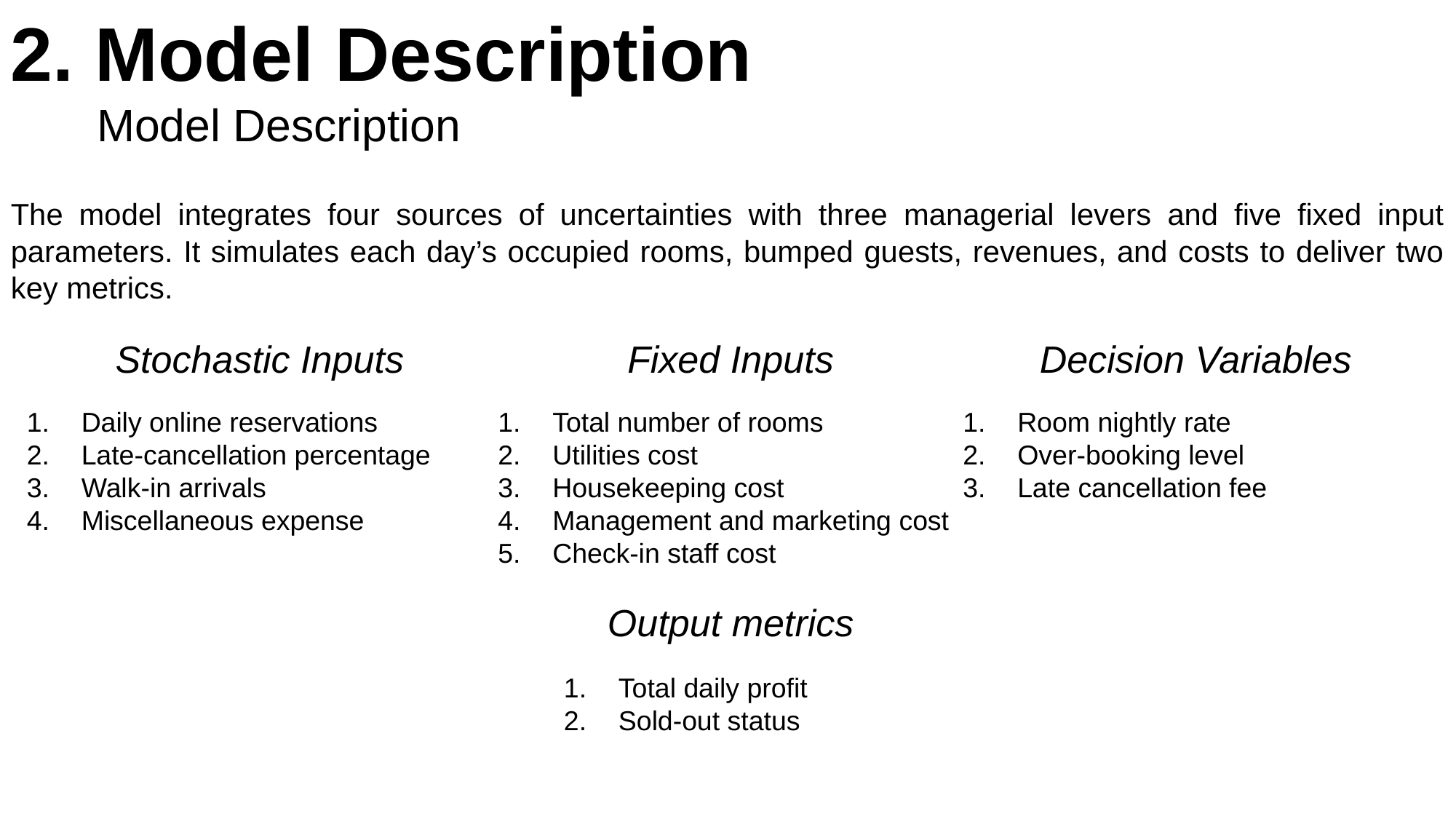

2. Model Description
Model Description
The model integrates four sources of uncertainties with three managerial levers and five fixed input parameters. It simulates each day’s occupied rooms, bumped guests, revenues, and costs to deliver two key metrics.
Stochastic Inputs
Fixed Inputs
Decision Variables
Daily online reservations
Late-cancellation percentage
Walk-in arrivals
Miscellaneous expense
Total number of rooms
Utilities cost
Housekeeping cost
Management and marketing cost
Check-in staff cost

Room nightly rate
Over-booking level
Late cancellation fee
Output metrics
Total daily profit
Sold-out status

Decision Variables